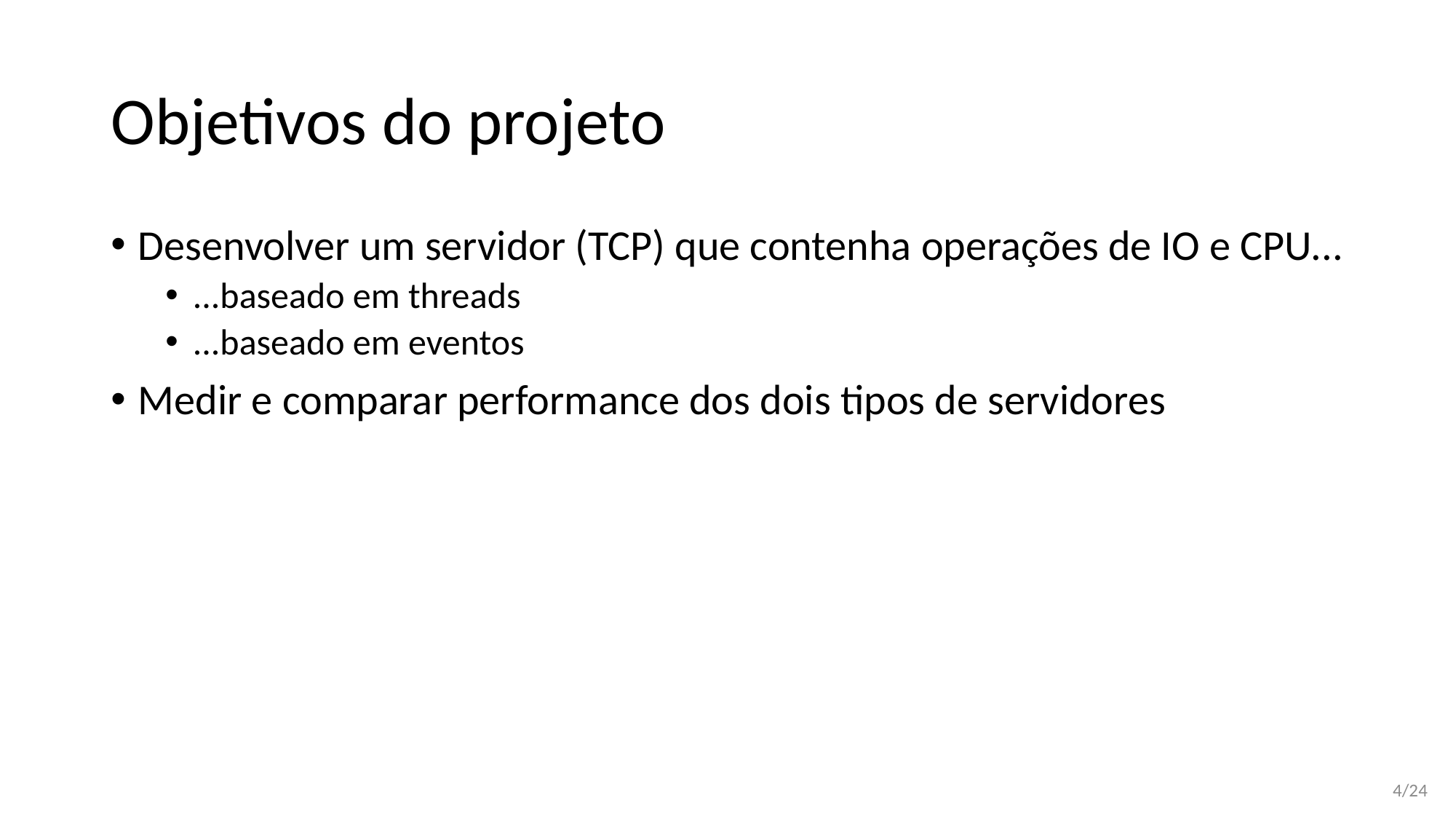

# Objetivos do projeto
Desenvolver um servidor (TCP) que contenha operações de IO e CPU...
...baseado em threads
...baseado em eventos
Medir e comparar performance dos dois tipos de servidores